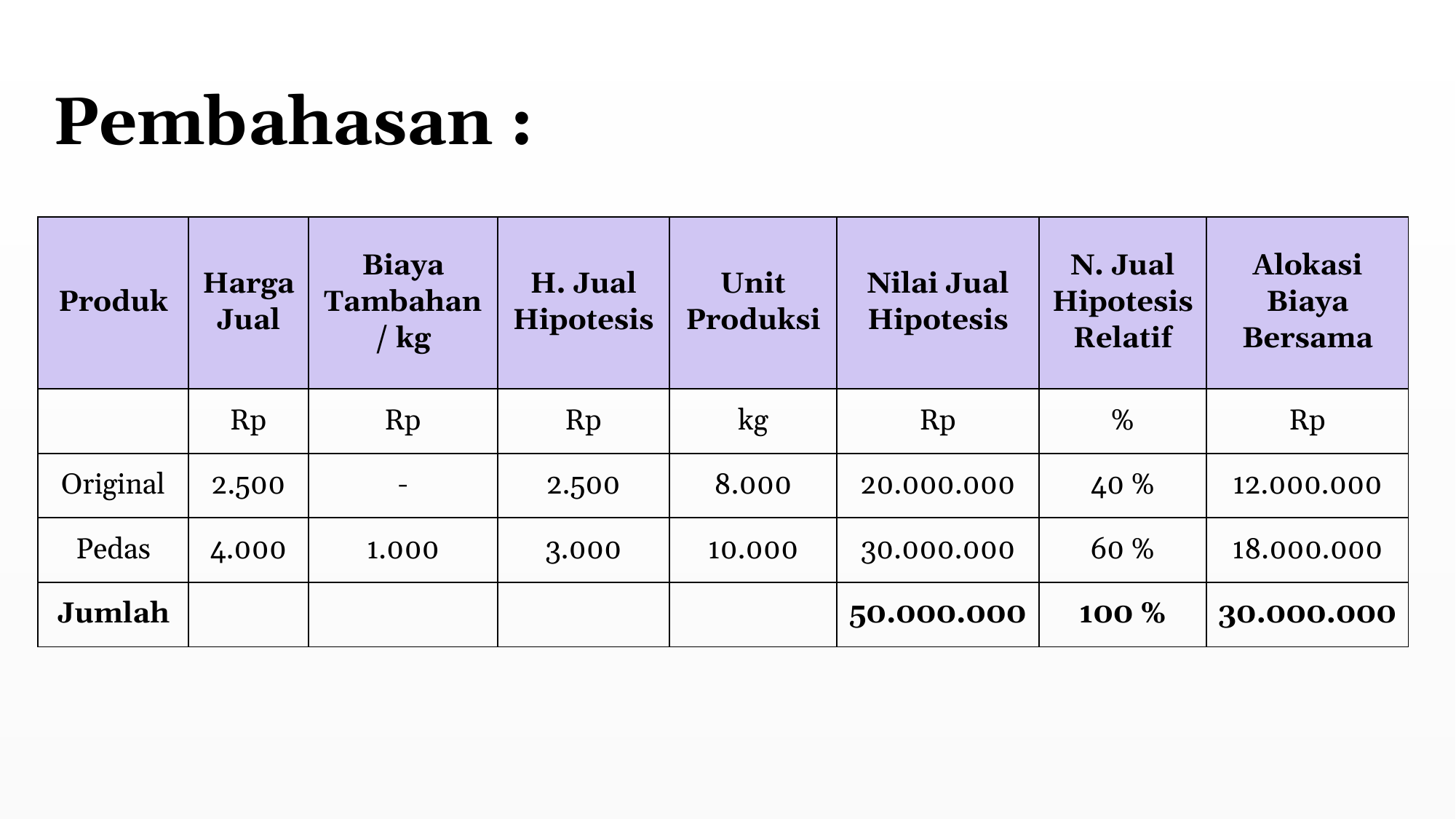

Pembahasan :
| Produk | Harga Jual | Biaya Tambahan / kg | H. Jual Hipotesis | Unit Produksi | Nilai Jual Hipotesis | N. Jual Hipotesis Relatif | Alokasi Biaya Bersama |
| --- | --- | --- | --- | --- | --- | --- | --- |
|  | Rp | Rp | Rp | kg | Rp | % | Rp |
| Original | 2.500 | - | 2.500 | 8.000 | 20.000.000 | 40 % | 12.000.000 |
| Pedas | 4.000 | 1.000 | 3.000 | 10.000 | 30.000.000 | 60 % | 18.000.000 |
| Jumlah |  |  |  |  | 50.000.000 | 100 % | 30.000.000 |